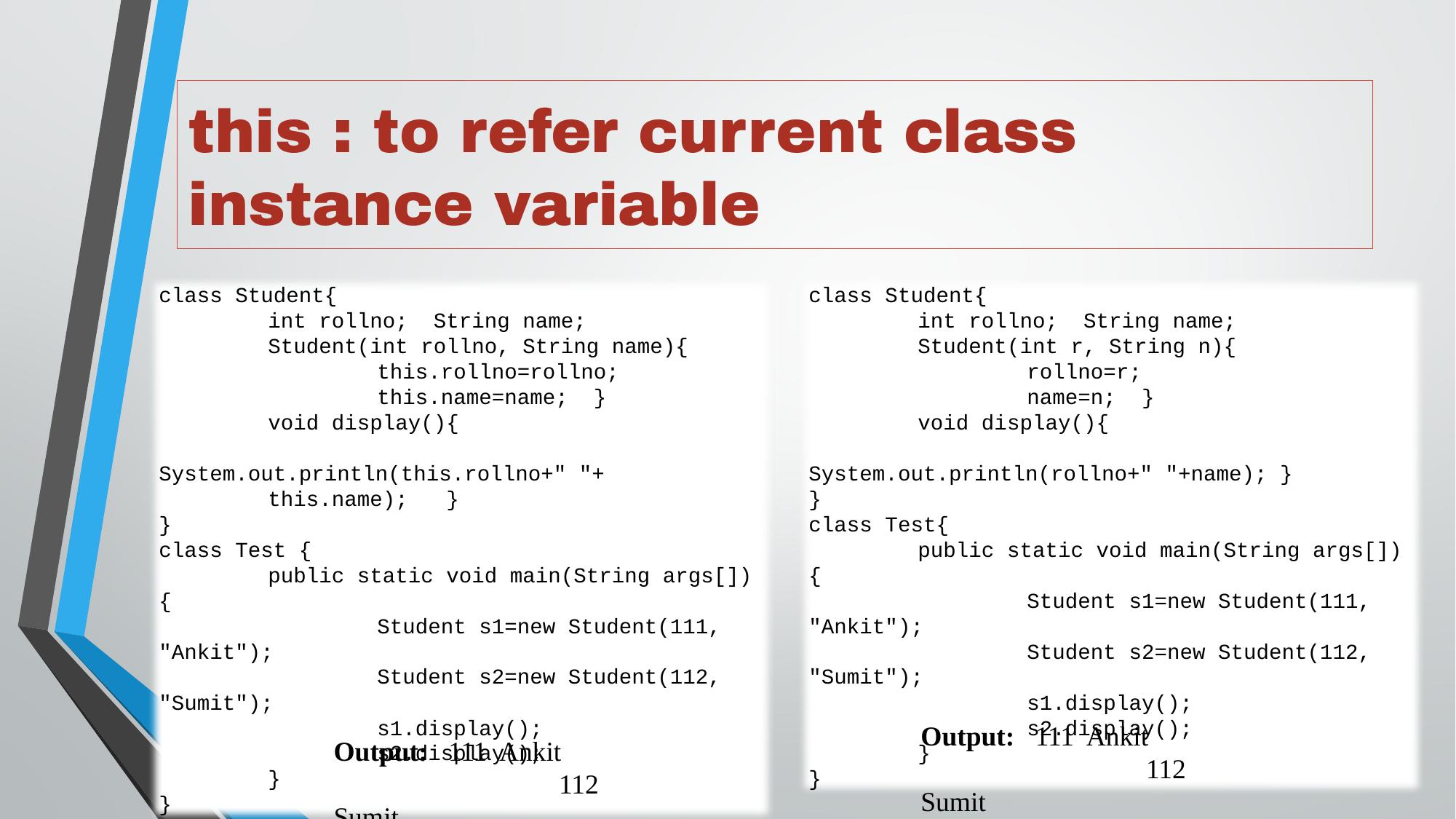

# this : to refer current class instance variable
class Student{
	int rollno;  String name;
	Student(int rollno, String name){
		this.rollno=rollno;
		this.name=name;  }
	void display(){
		System.out.println(this.rollno+" "+
	this.name);   }
}
class Test {
	public static void main(String args[]){
		Student s1=new Student(111, "Ankit");
		Student s2=new Student(112, "Sumit");
		s1.display();
		s2.display();
	}
}
class Student{
	int rollno;  String name;
	Student(int r, String n){
		rollno=r;
		name=n;  }
	void display(){
		System.out.println(rollno+" "+name); }
}
class Test{
	public static void main(String args[]){
		Student s1=new Student(111, "Ankit");
		Student s2=new Student(112, "Sumit");
		s1.display();
		s2.display();
	}
}
Output:   111  Ankit
		 112  Sumit
Output:   111  Ankit
		 112  Sumit